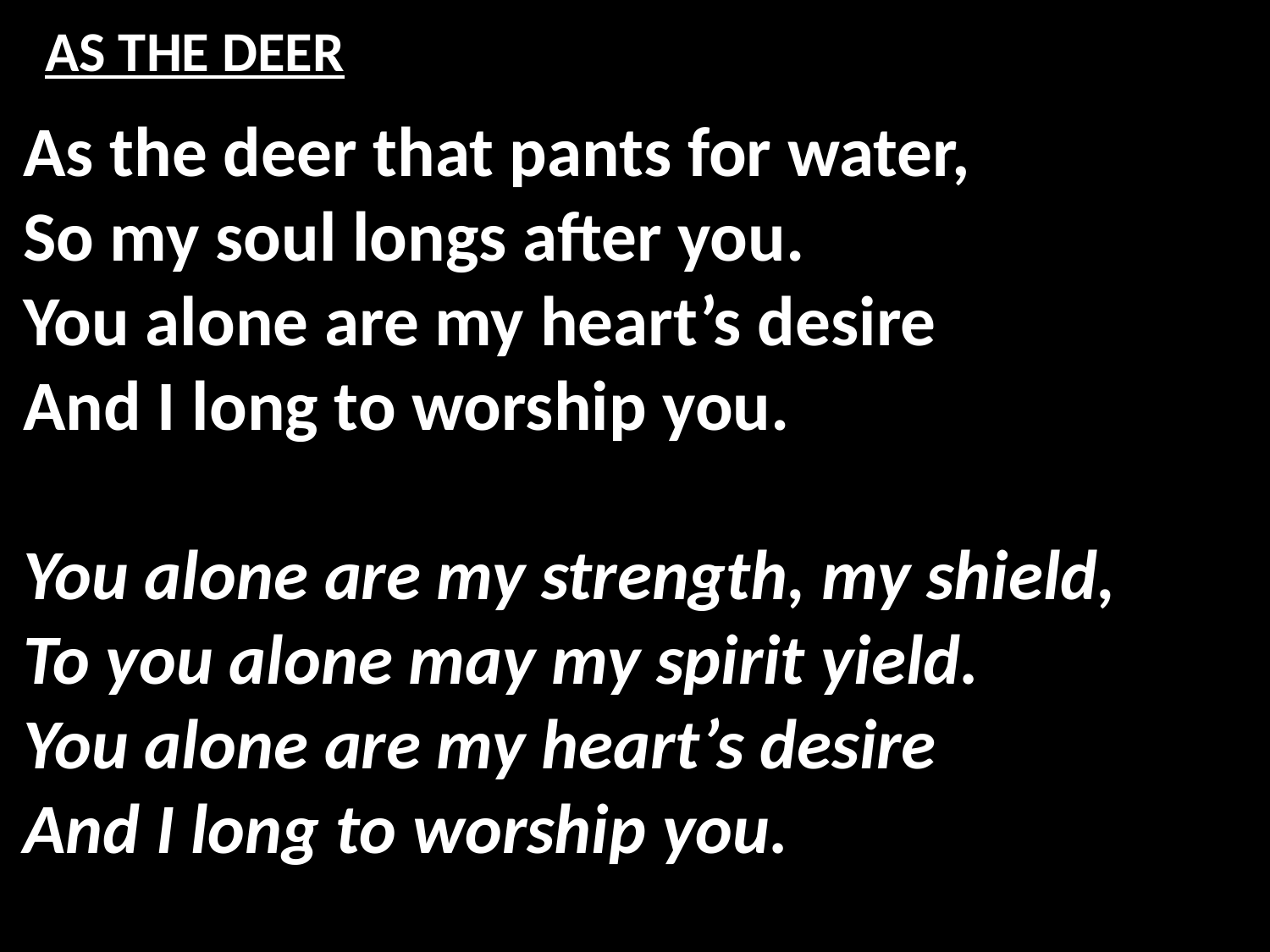

# AS THE DEER
As the deer that pants for water,
So my soul longs after you.
You alone are my heart’s desire
And I long to worship you.

You alone are my strength, my shield,
To you alone may my spirit yield.
You alone are my heart’s desire
And I long to worship you.